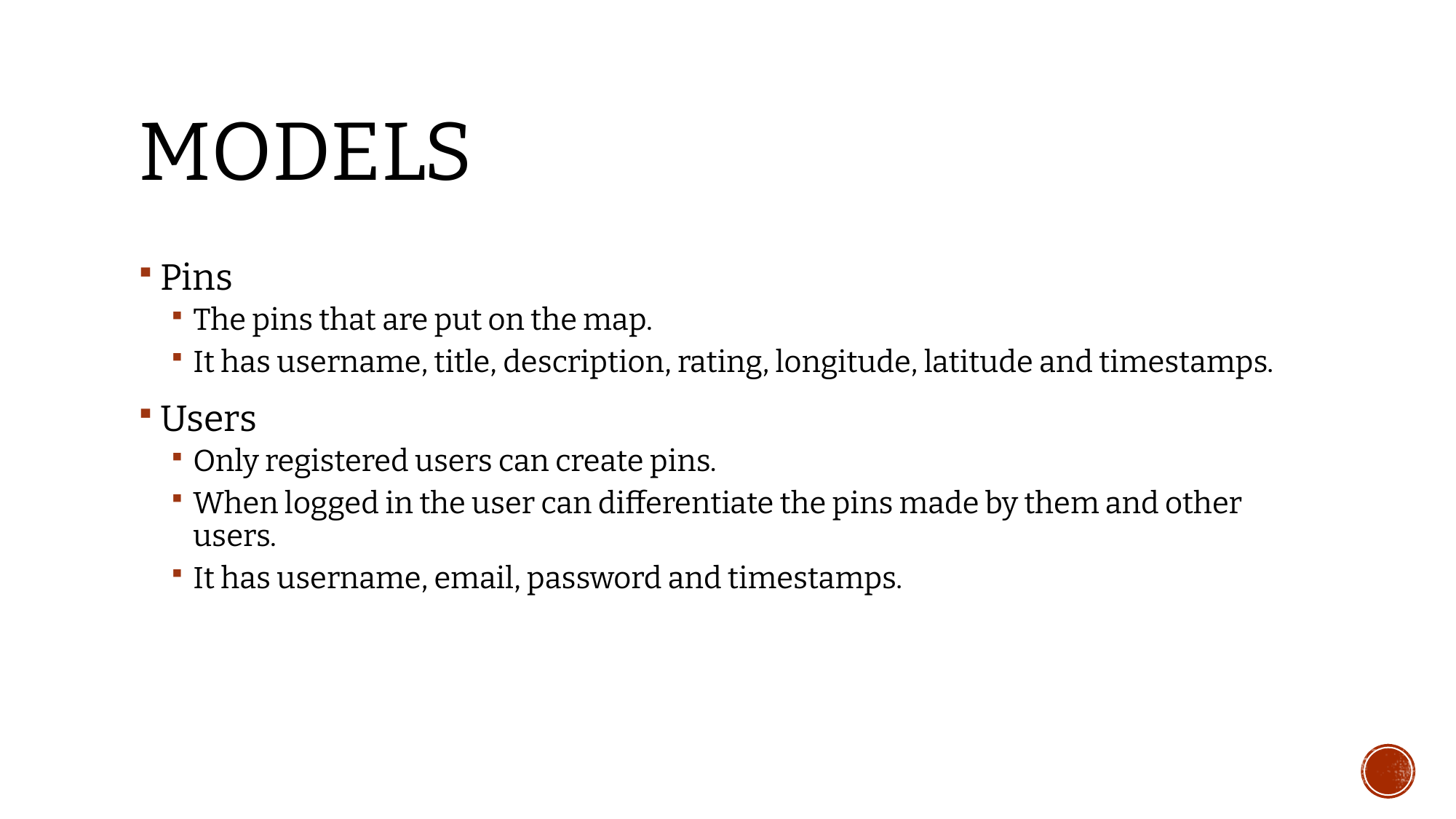

# Models
Pins
The pins that are put on the map.
It has username, title, description, rating, longitude, latitude and timestamps.
Users
Only registered users can create pins.
When logged in the user can differentiate the pins made by them and other users.
It has username, email, password and timestamps.